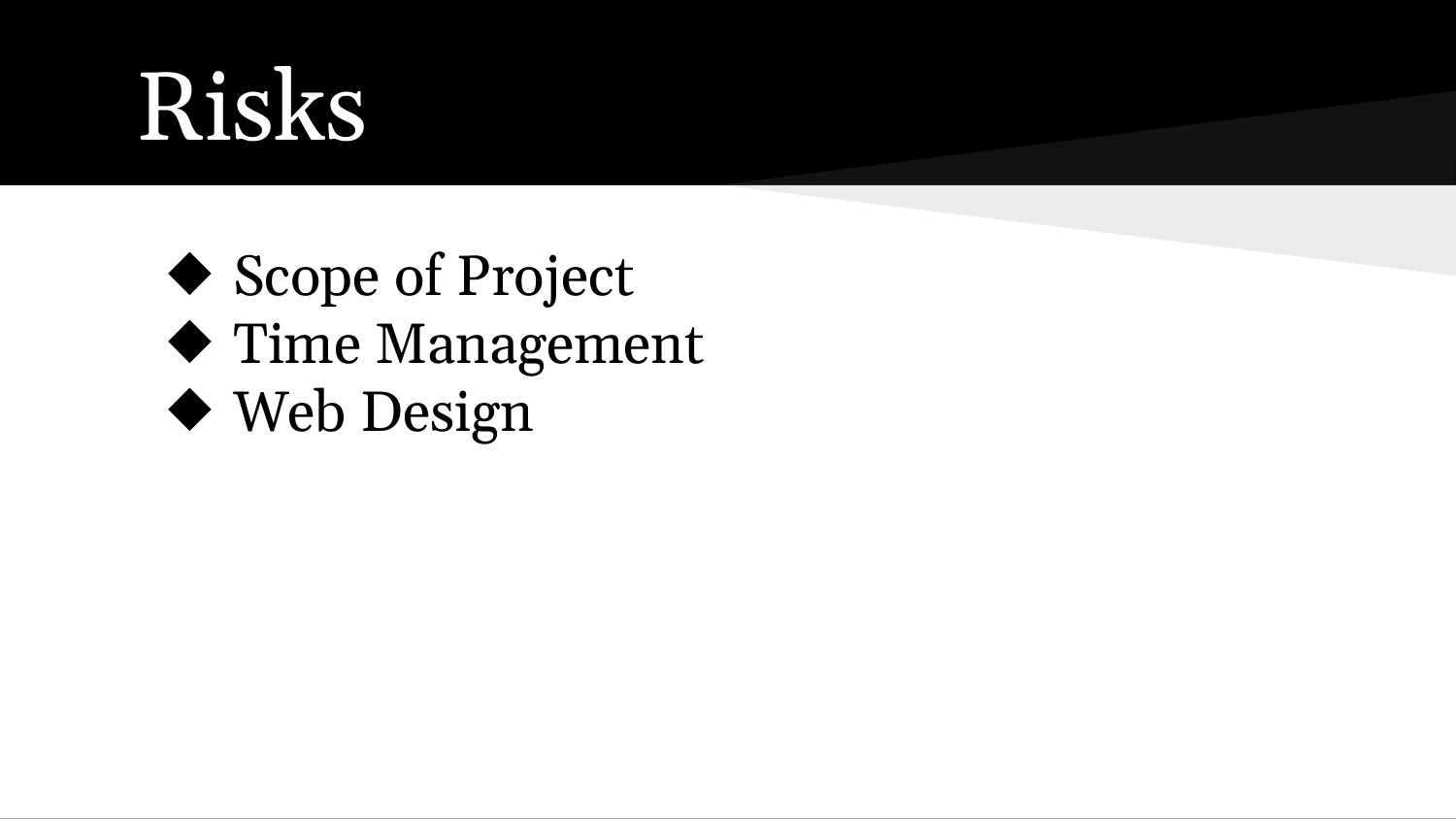

# Risks
Scope of Project
Time Management
Web Design